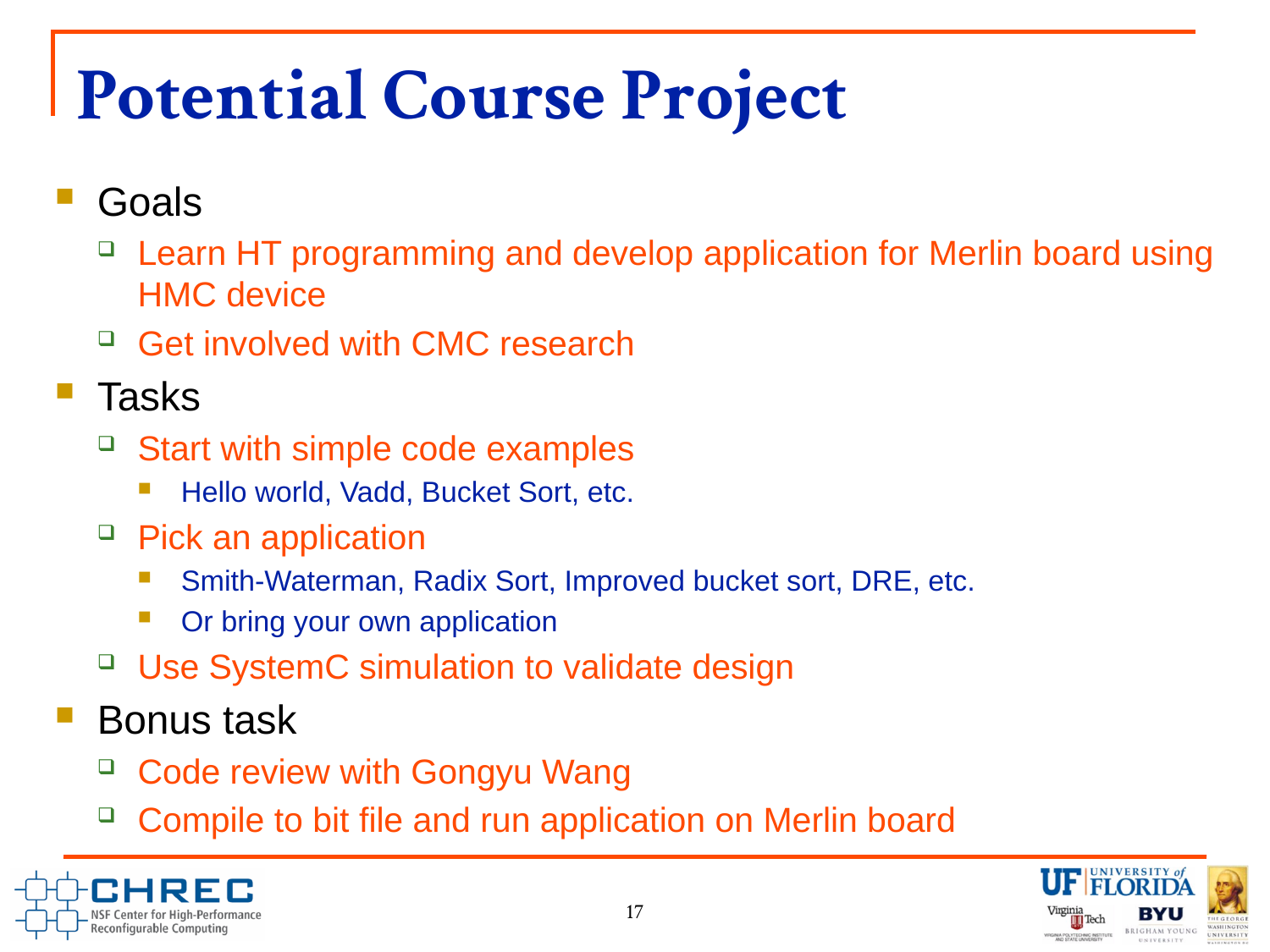

# Potential Course Project
Goals
Learn HT programming and develop application for Merlin board using HMC device
Get involved with CMC research
Tasks
Start with simple code examples
Hello world, Vadd, Bucket Sort, etc.
Pick an application
Smith-Waterman, Radix Sort, Improved bucket sort, DRE, etc.
Or bring your own application
Use SystemC simulation to validate design
Bonus task
Code review with Gongyu Wang
Compile to bit file and run application on Merlin board
17